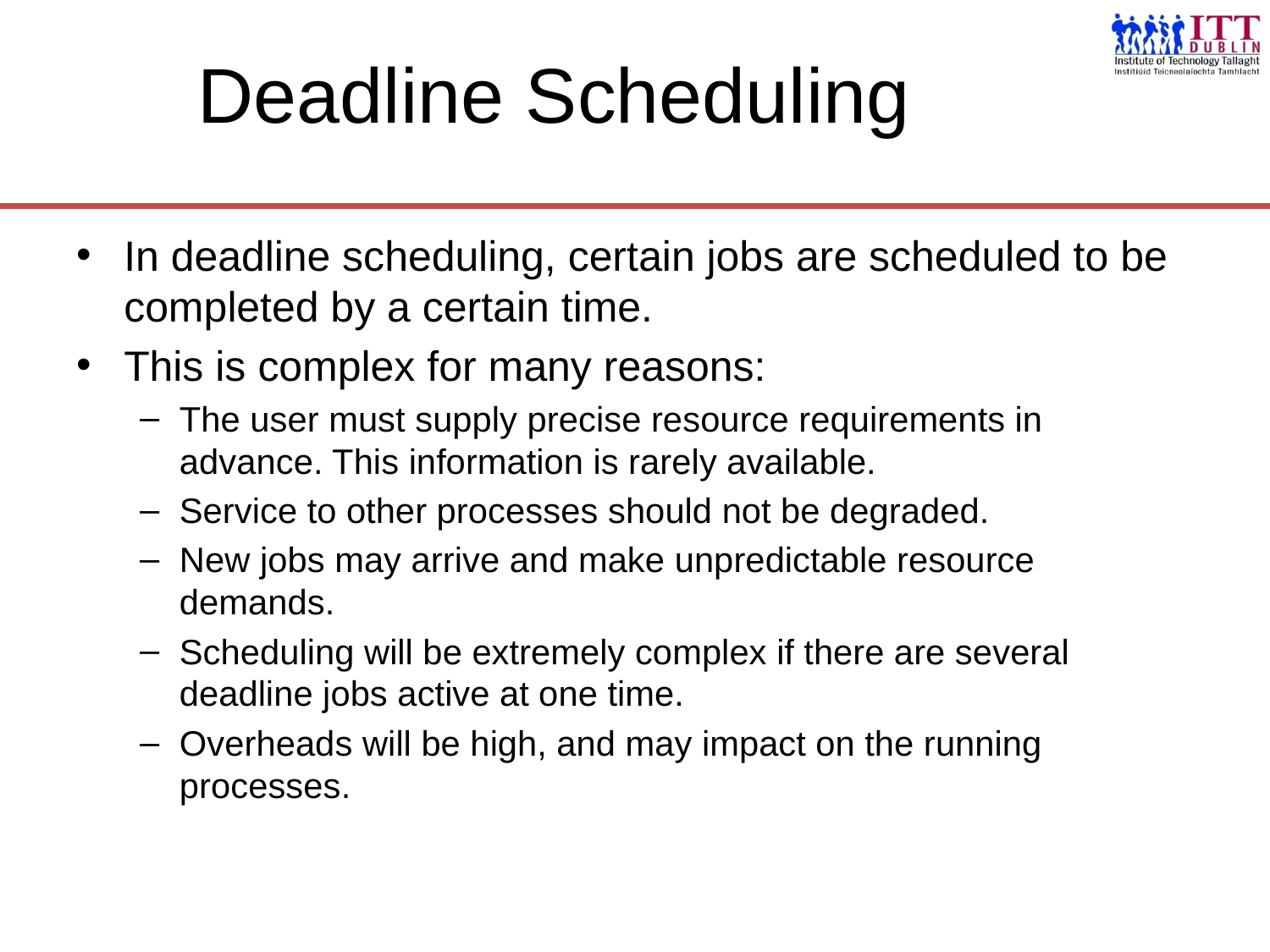

# Deadline Scheduling
In deadline scheduling, certain jobs are scheduled to be completed by a certain time.
This is complex for many reasons:
The user must supply precise resource requirements in advance. This information is rarely available.
Service to other processes should not be degraded.
New jobs may arrive and make unpredictable resource demands.
Scheduling will be extremely complex if there are several deadline jobs active at one time.
Overheads will be high, and may impact on the running processes.